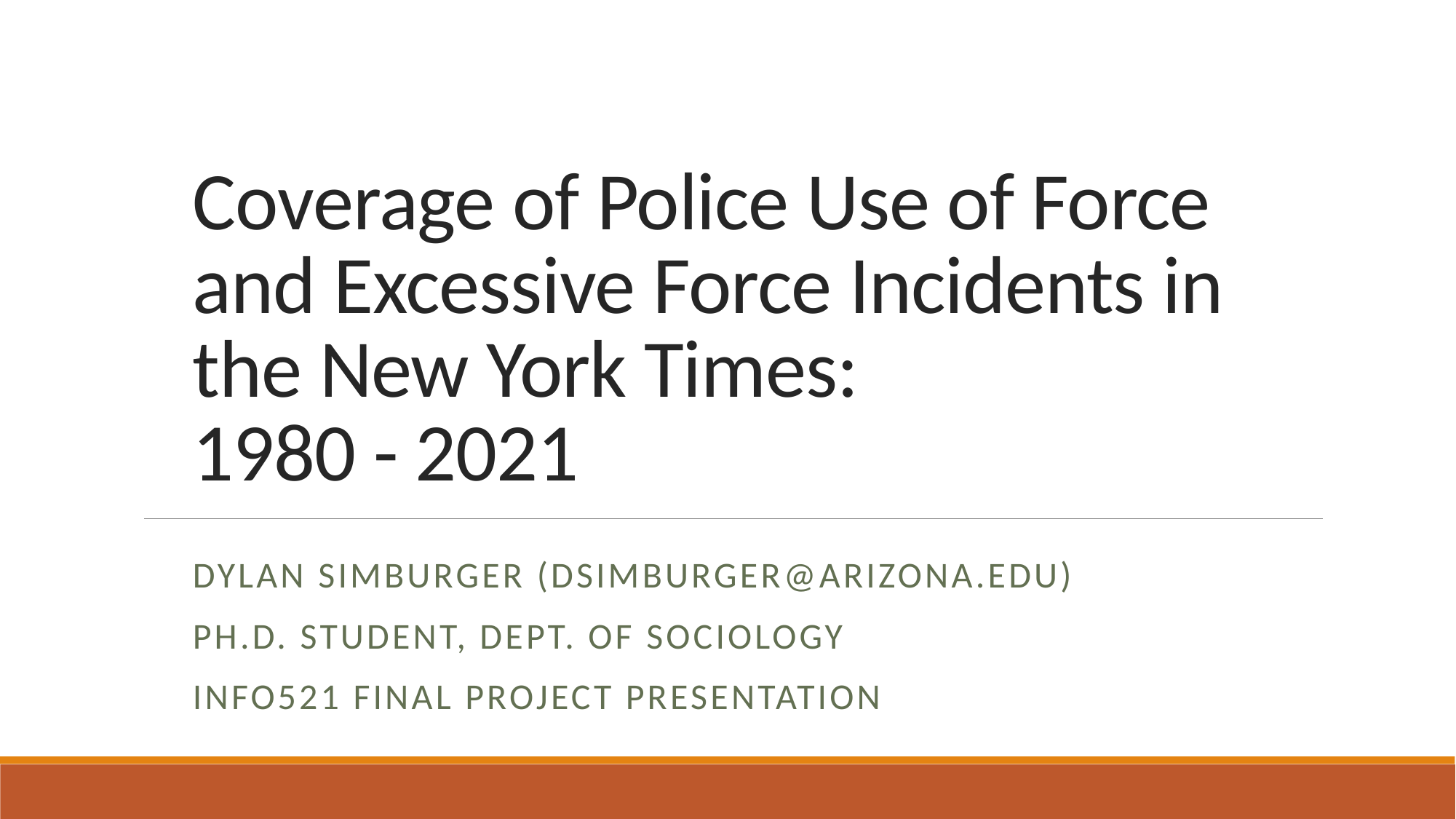

# Coverage of Police Use of Force and Excessive Force Incidents in the New York Times: 1980 - 2021
Dylan Simburger (dsimburger@arizona.edu)
Ph.D. Student, Dept. of Sociology
INFO521 Final Project Presentation